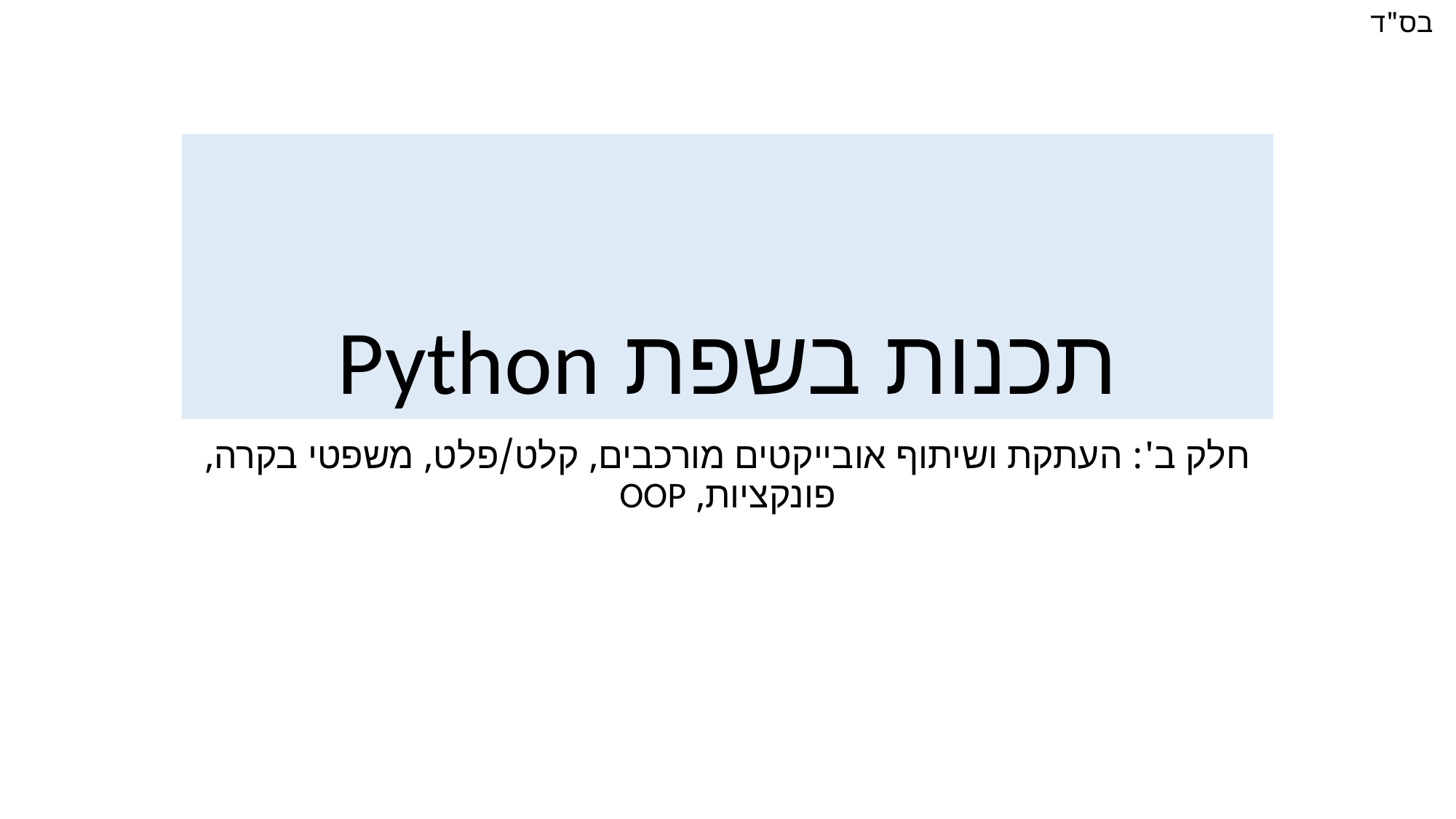

# תכנות בשפת Python
חלק ב': העתקת ושיתוף אובייקטים מורכבים, קלט/פלט, משפטי בקרה, פונקציות, OOP